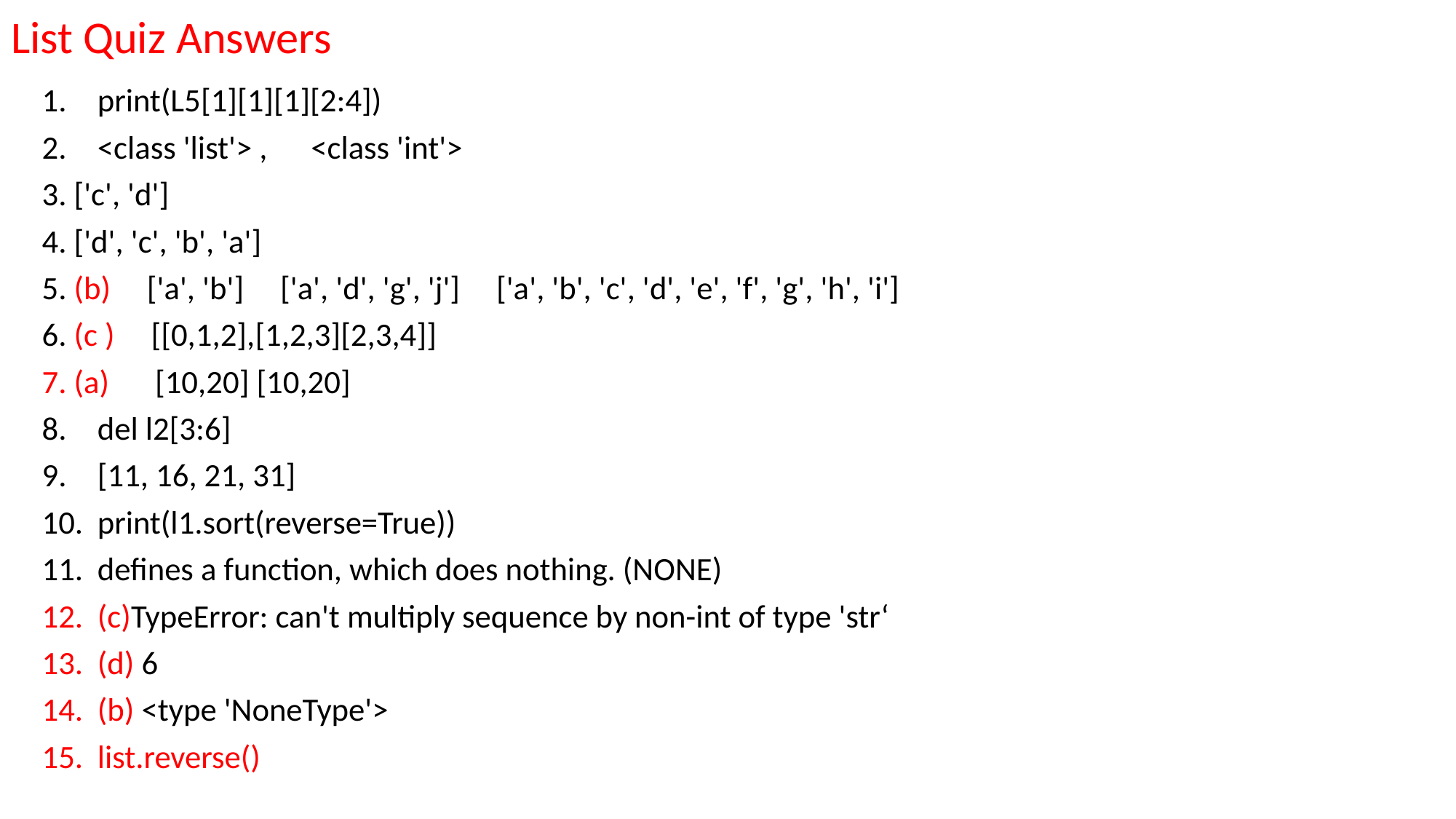

# List Quiz Answers
print(L5[1][1][1][2:4])
<class 'list'> ,      <class 'int'>
3. ['c', 'd']
4. ['d', 'c', 'b', 'a']
5. (b)     ['a', 'b']     ['a', 'd', 'g', 'j']     ['a', 'b', 'c', 'd', 'e', 'f', 'g', 'h', 'i']
6. (c )     [[0,1,2],[1,2,3][2,3,4]]
7. (a) 	    [10,20] [10,20]
del l2[3:6]
[11, 16, 21, 31]
print(l1.sort(reverse=True))
defines a function, which does nothing. (NONE)
(c)TypeError: can't multiply sequence by non-int of type 'str‘
(d) 6
(b) <type 'NoneType'>
list.reverse()